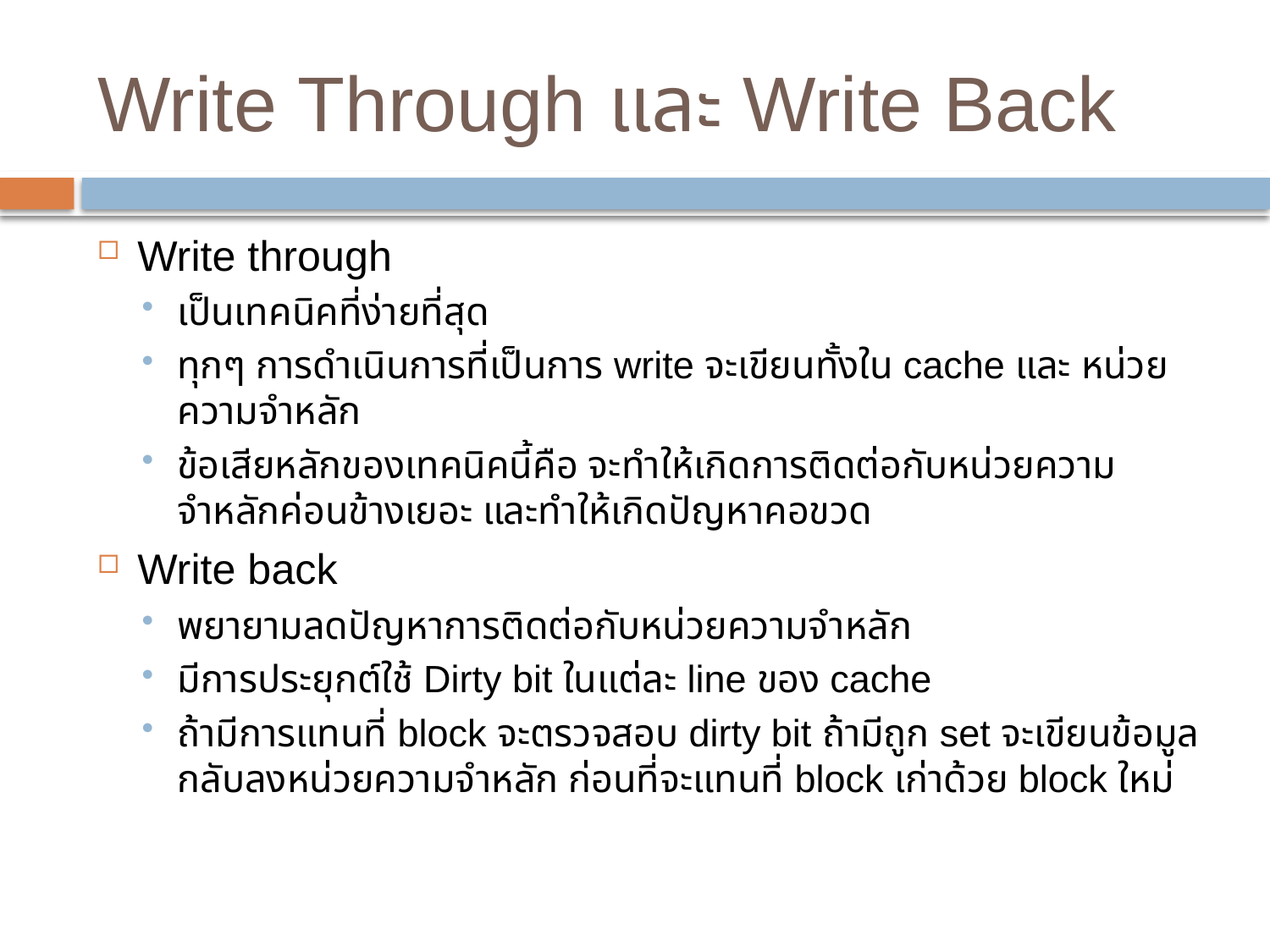

# Write Through และ Write Back
Write through
เป็นเทคนิคที่ง่ายที่สุด
ทุกๆ การดำเนินการที่เป็นการ write จะเขียนทั้งใน cache และ หน่วยความจำหลัก
ข้อเสียหลักของเทคนิคนี้คือ จะทำให้เกิดการติดต่อกับหน่วยความจำหลักค่อนข้างเยอะ และทำให้เกิดปัญหาคอขวด
Write back
พยายามลดปัญหาการติดต่อกับหน่วยความจำหลัก
มีการประยุกต์ใช้ Dirty bit ในแต่ละ line ของ cache
ถ้ามีการแทนที่ block จะตรวจสอบ dirty bit ถ้ามีถูก set จะเขียนข้อมูลกลับลงหน่วยความจำหลัก ก่อนที่จะแทนที่ block เก่าด้วย block ใหม่